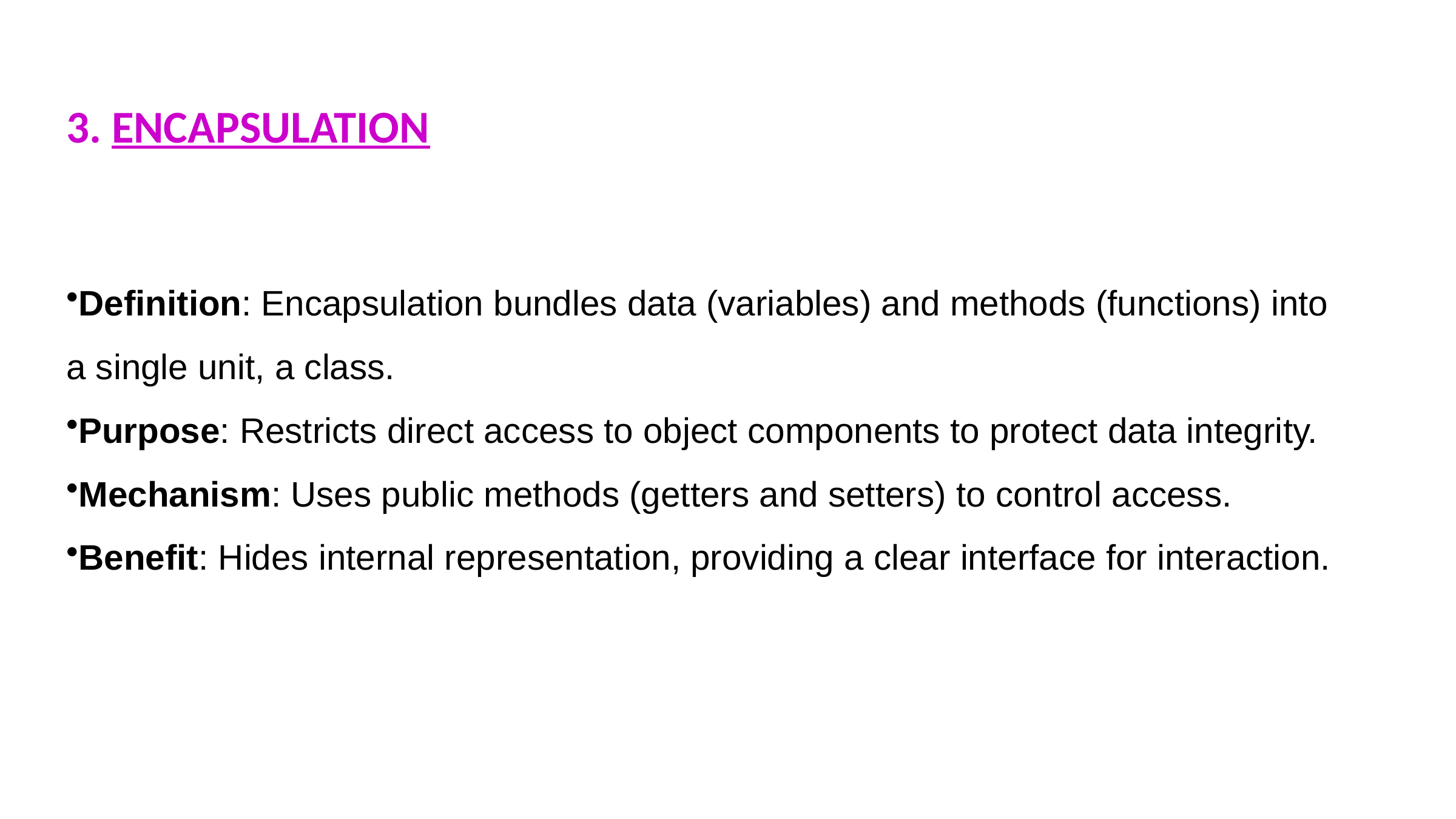

3. ENCAPSULATION
Definition: Encapsulation bundles data (variables) and methods (functions) into a single unit, a class.
Purpose: Restricts direct access to object components to protect data integrity.
Mechanism: Uses public methods (getters and setters) to control access.
Benefit: Hides internal representation, providing a clear interface for interaction.